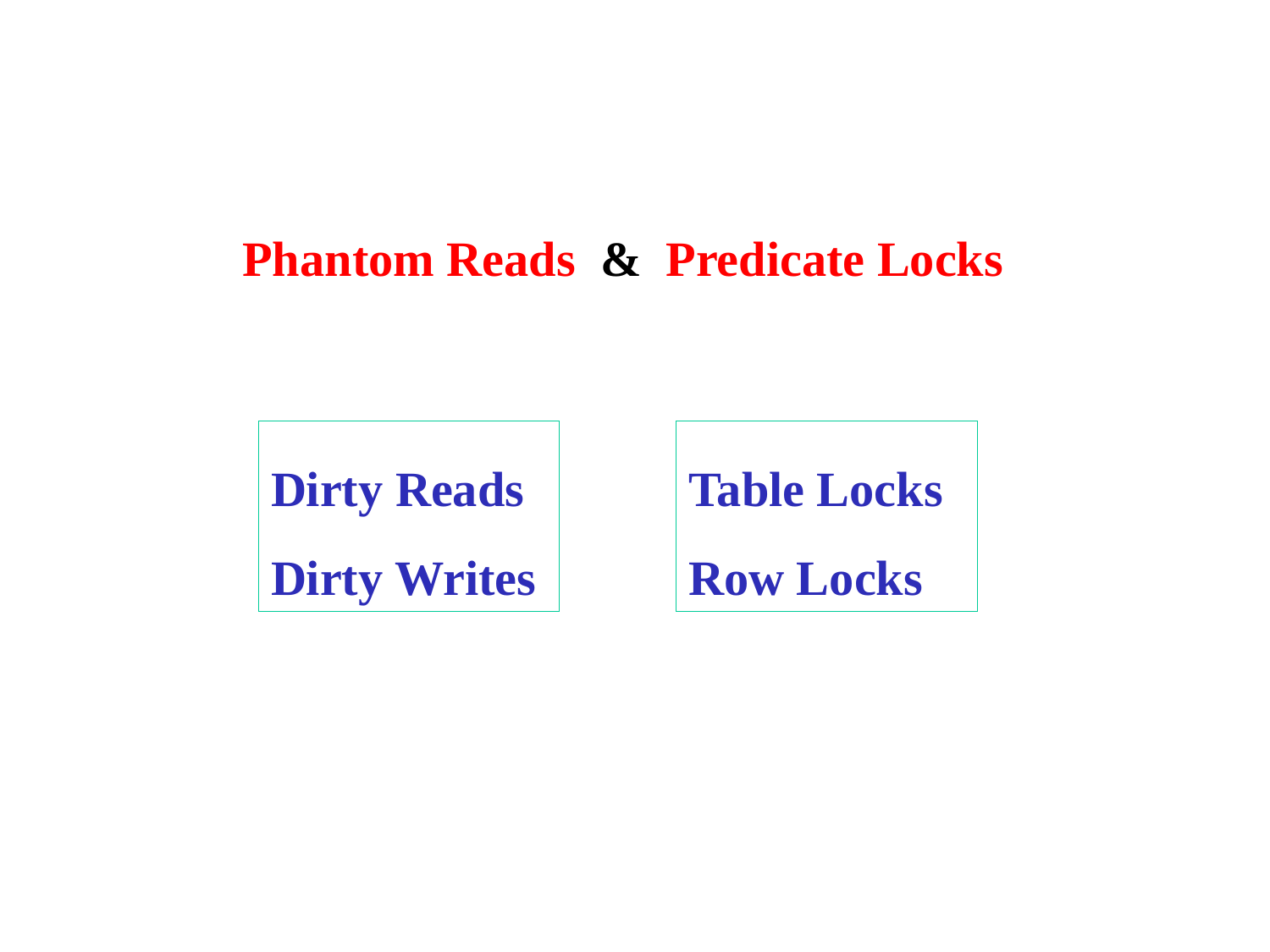

Phantom Reads  &  Predicate Locks
Dirty Reads
Dirty Writes
Table Locks
Row Locks